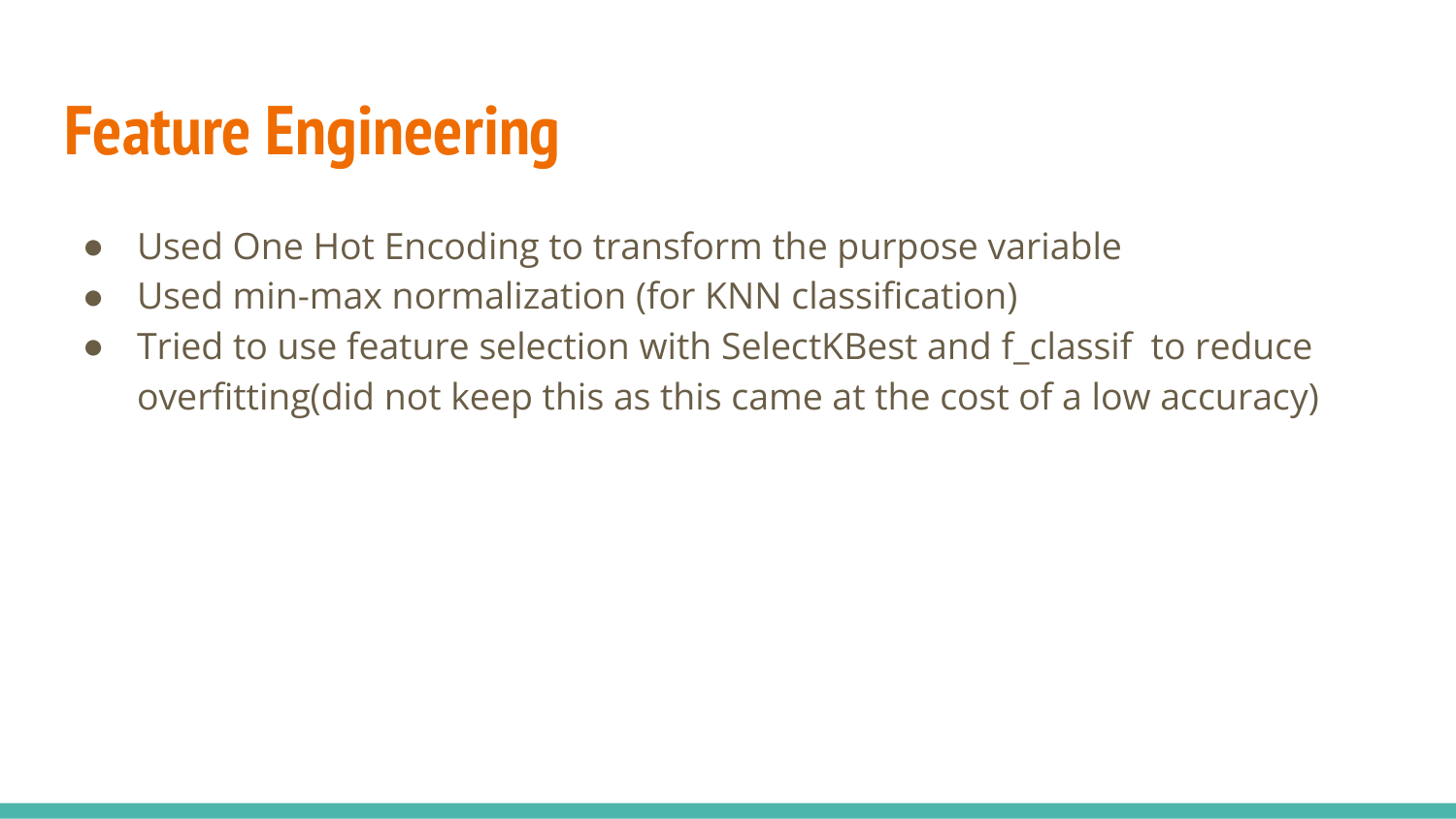

# Feature Engineering
Used One Hot Encoding to transform the purpose variable
Used min-max normalization (for KNN classification)
Tried to use feature selection with SelectKBest and f_classif  to reduce overfitting(did not keep this as this came at the cost of a low accuracy)